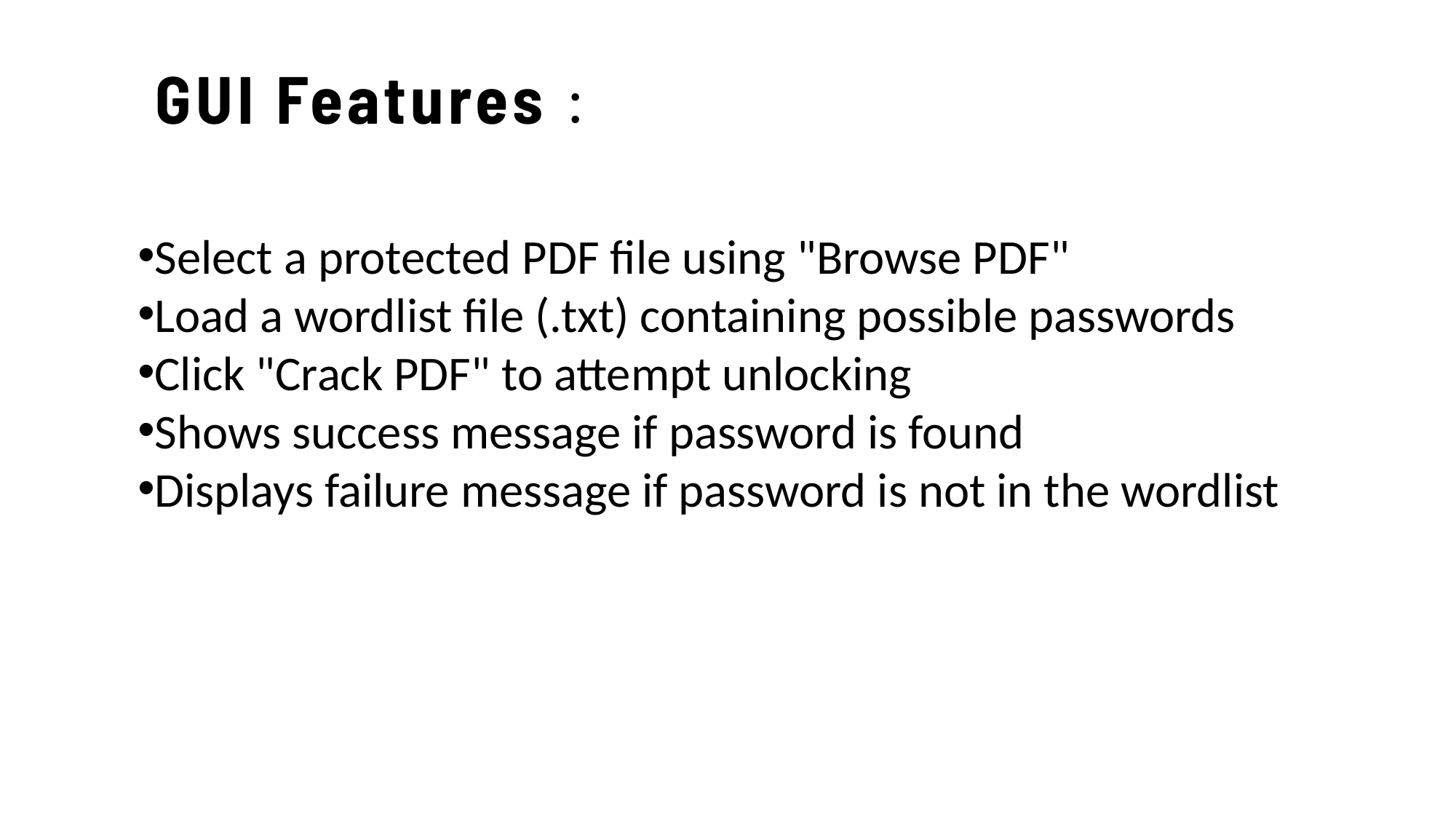

GUI Features :
Select a protected PDF file using "Browse PDF"
Load a wordlist file (.txt) containing possible passwords
Click "Crack PDF" to attempt unlocking
Shows success message if password is found
Displays failure message if password is not in the wordlist